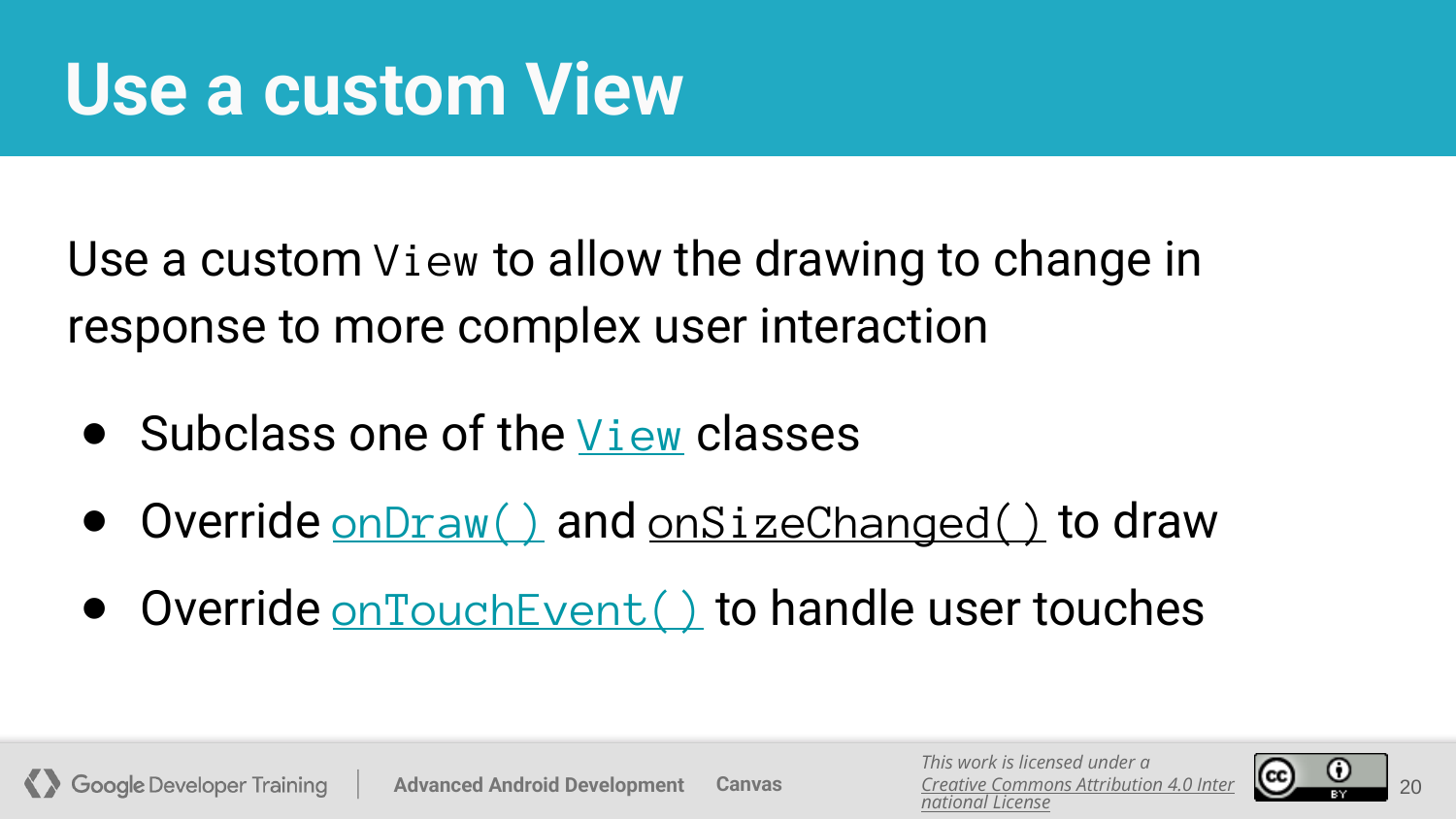

# Use a custom View

Use a custom View to allow the drawing to change in response to more complex user interaction
Subclass one of the View classes
Override onDraw() and onSizeChanged() to draw
Override onTouchEvent() to handle user touches
20